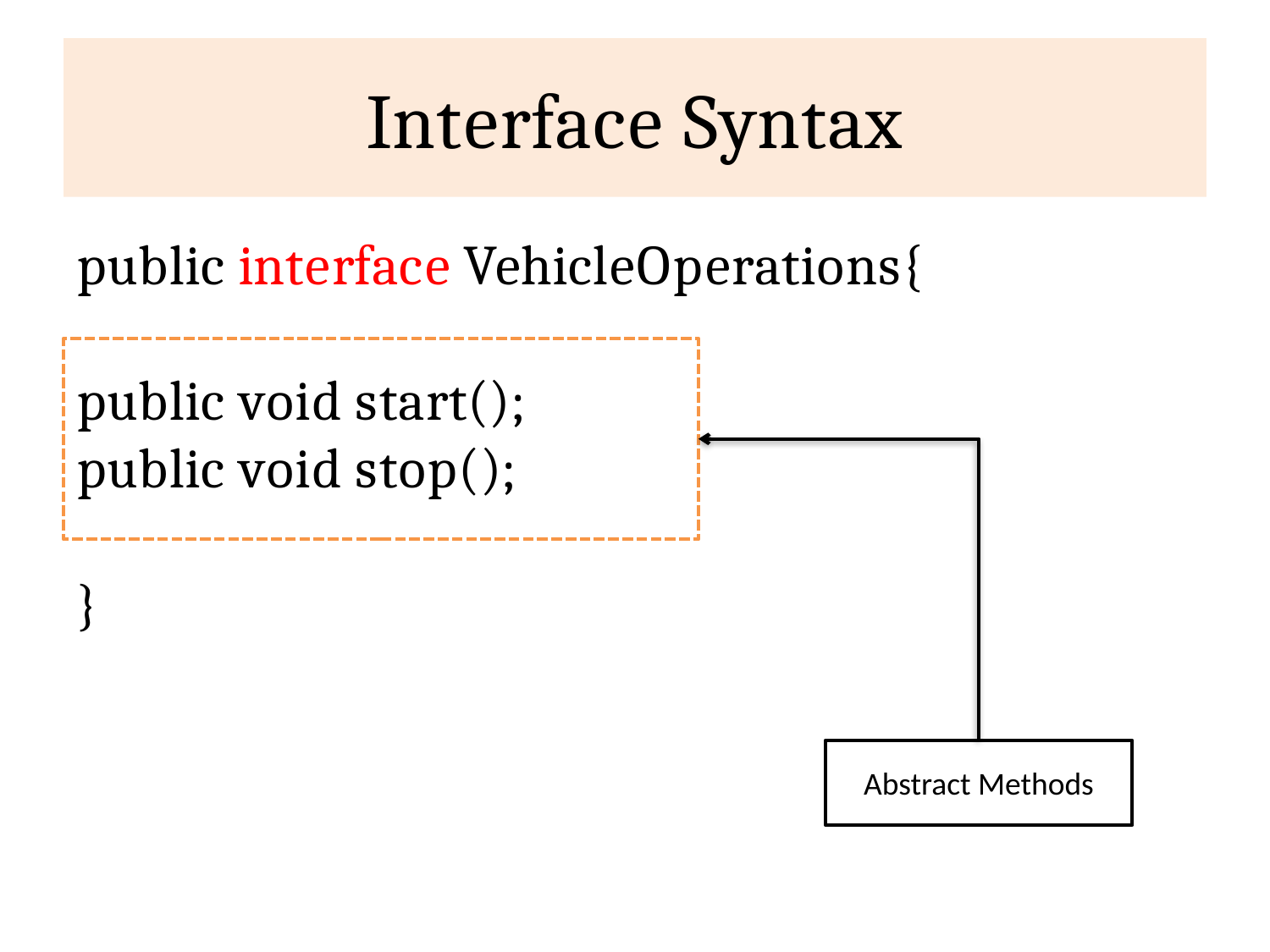

# Interface Syntax
public interface VehicleOperations{

public void start();
public void stop();

}

Abstract Methods